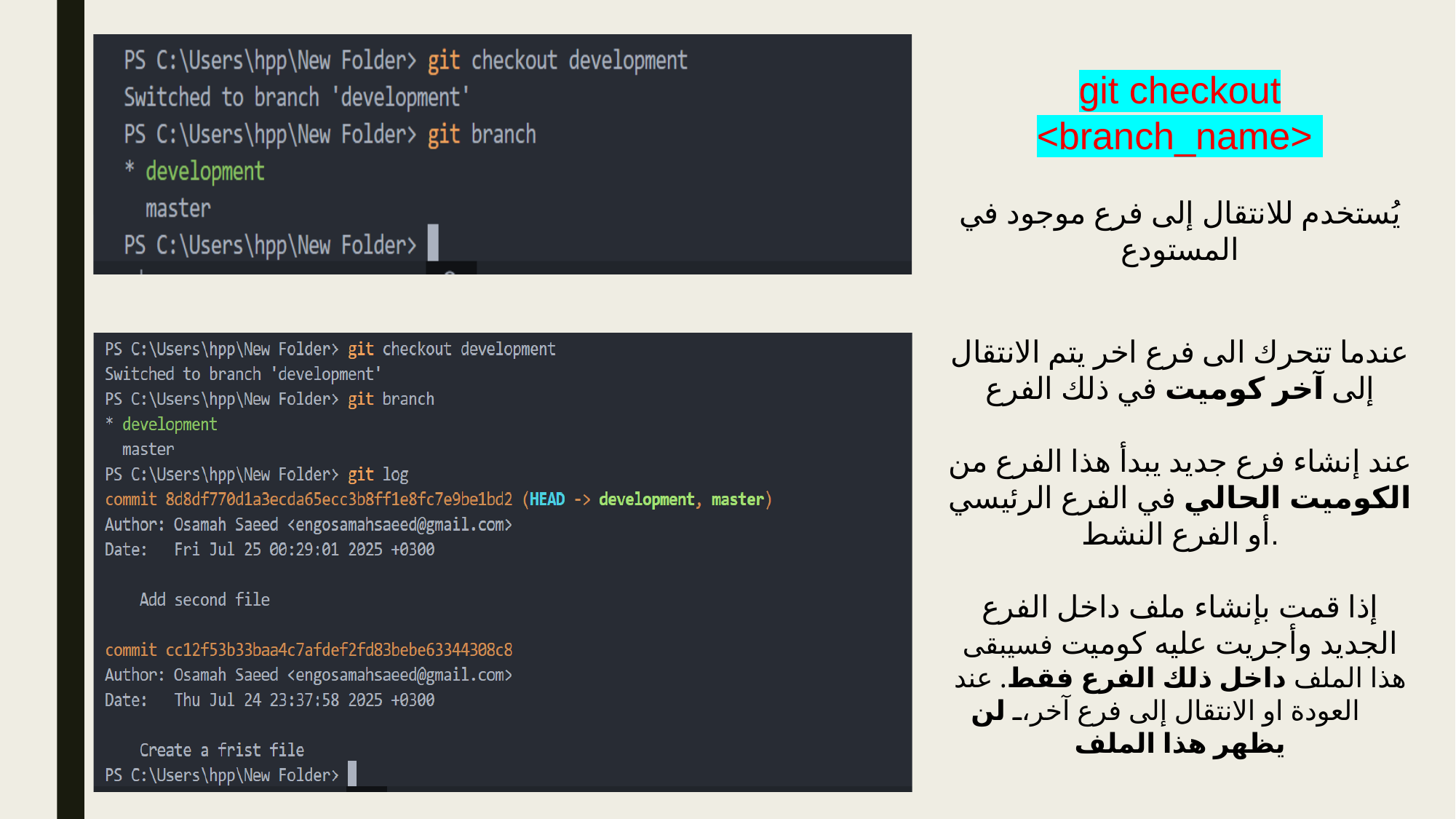

git checkout <branch_name>

يُستخدم للانتقال إلى فرع موجود في المستودع
عندما تتحرك الى فرع اخر يتم الانتقال إلى آخر كوميت في ذلك الفرع

عند إنشاء فرع جديد يبدأ هذا الفرع من الكوميت الحالي في الفرع الرئيسي أو الفرع النشط.

إذا قمت بإنشاء ملف داخل الفرع الجديد وأجريت عليه كوميت فسيبقى هذا الملف داخل ذلك الفرع فقط. عند العودة او الانتقال إلى فرع آخر، لن يظهر هذا الملف